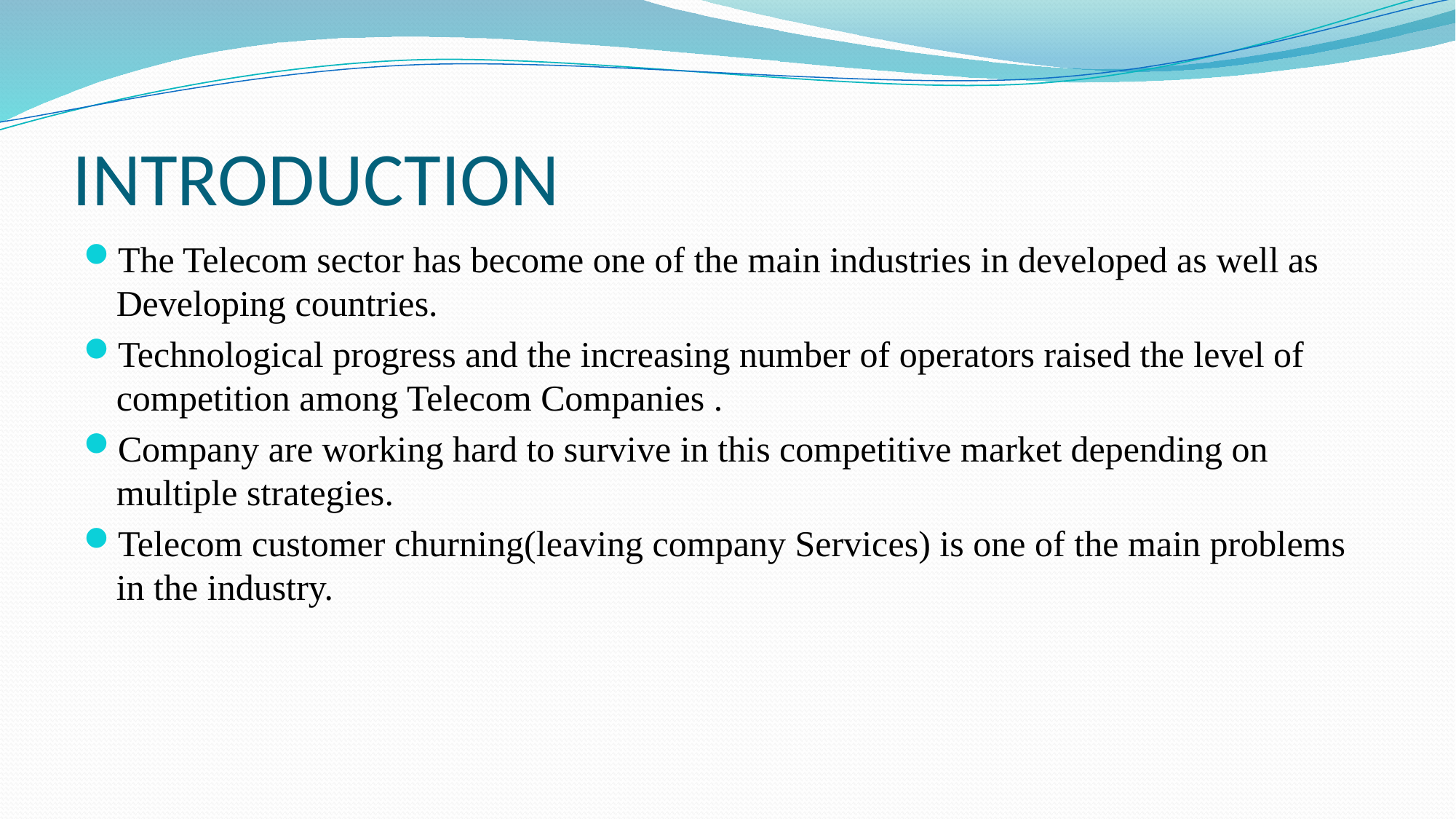

# INTRODUCTION
The Telecom sector has become one of the main industries in developed as well as Developing countries.
Technological progress and the increasing number of operators raised the level of competition among Telecom Companies .
Company are working hard to survive in this competitive market depending on multiple strategies.
Telecom customer churning(leaving company Services) is one of the main problems in the industry.